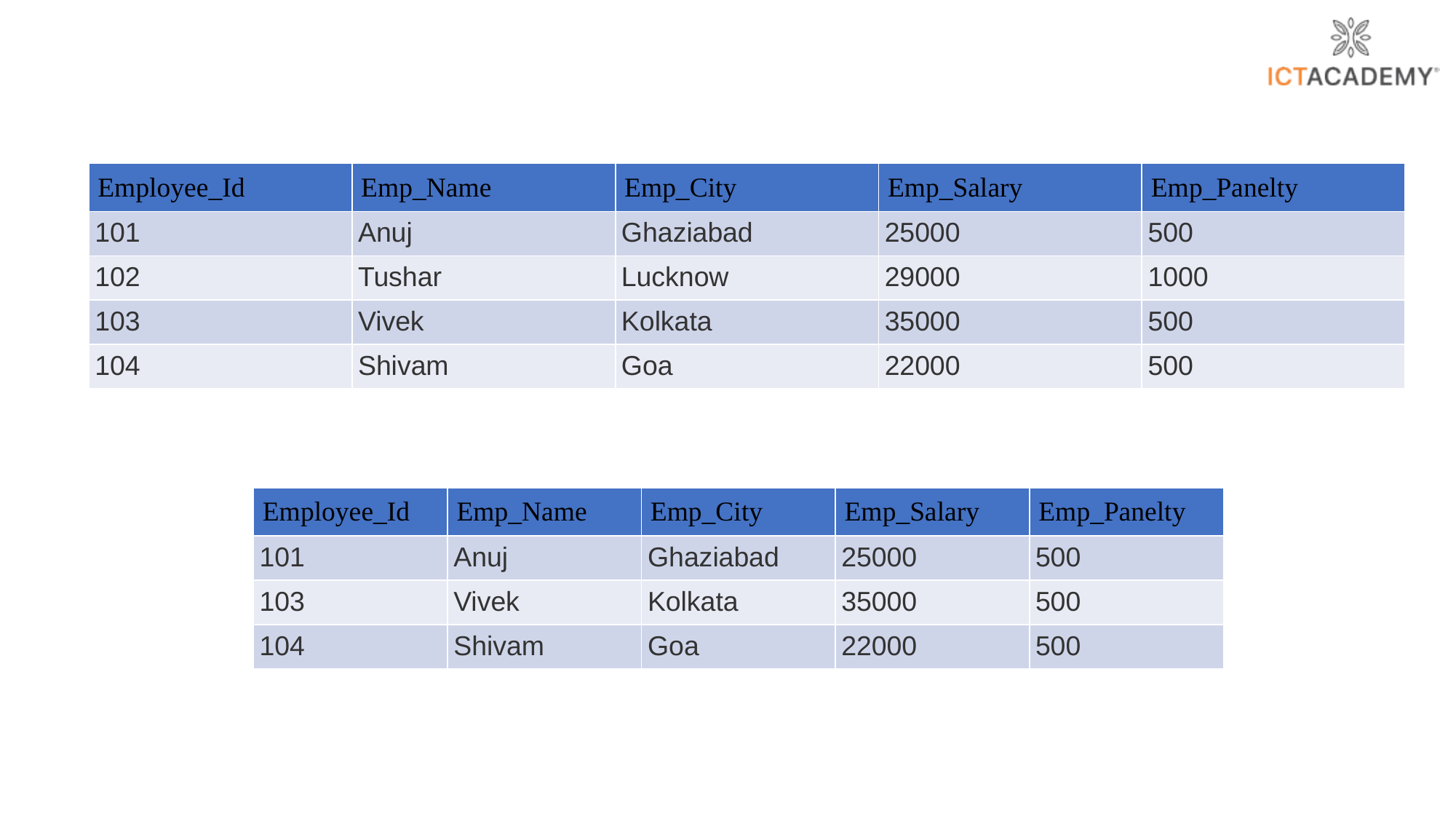

| Employee\_Id | Emp\_Name | Emp\_City | Emp\_Salary | Emp\_Panelty |
| --- | --- | --- | --- | --- |
| 101 | Anuj | Ghaziabad | 25000 | 500 |
| 102 | Tushar | Lucknow | 29000 | 1000 |
| 103 | Vivek | Kolkata | 35000 | 500 |
| 104 | Shivam | Goa | 22000 | 500 |
| Employee\_Id | Emp\_Name | Emp\_City | Emp\_Salary | Emp\_Panelty |
| --- | --- | --- | --- | --- |
| 101 | Anuj | Ghaziabad | 25000 | 500 |
| 103 | Vivek | Kolkata | 35000 | 500 |
| 104 | Shivam | Goa | 22000 | 500 |